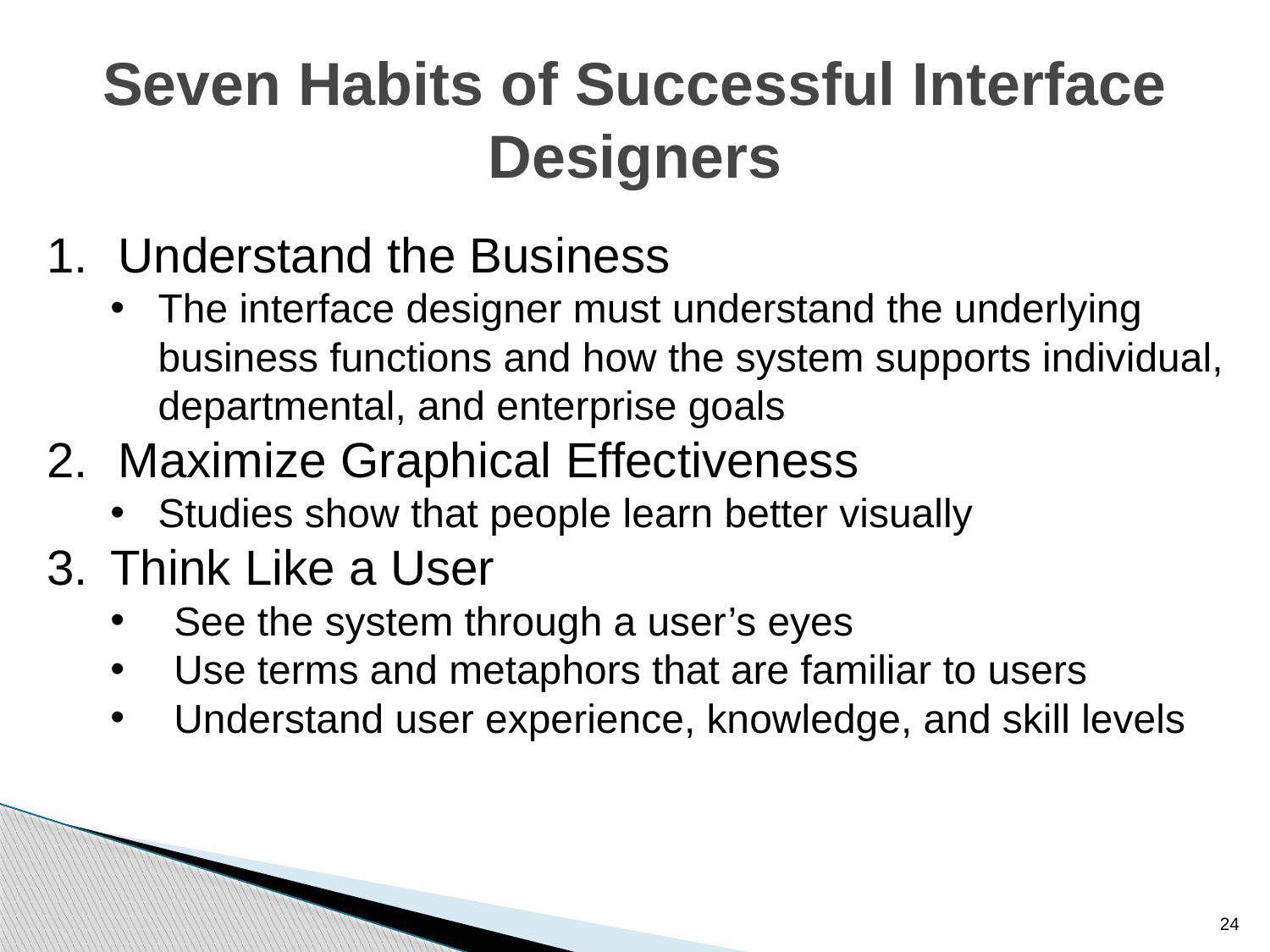

# Seven Habits of Successful Interface Designers
Understand the Business
The interface designer must understand the underlying business functions and how the system supports individual, departmental, and enterprise goals
Maximize Graphical Effectiveness
Studies show that people learn better visually
Think Like a User
See the system through a user’s eyes
Use terms and metaphors that are familiar to users
Understand user experience, knowledge, and skill levels
24